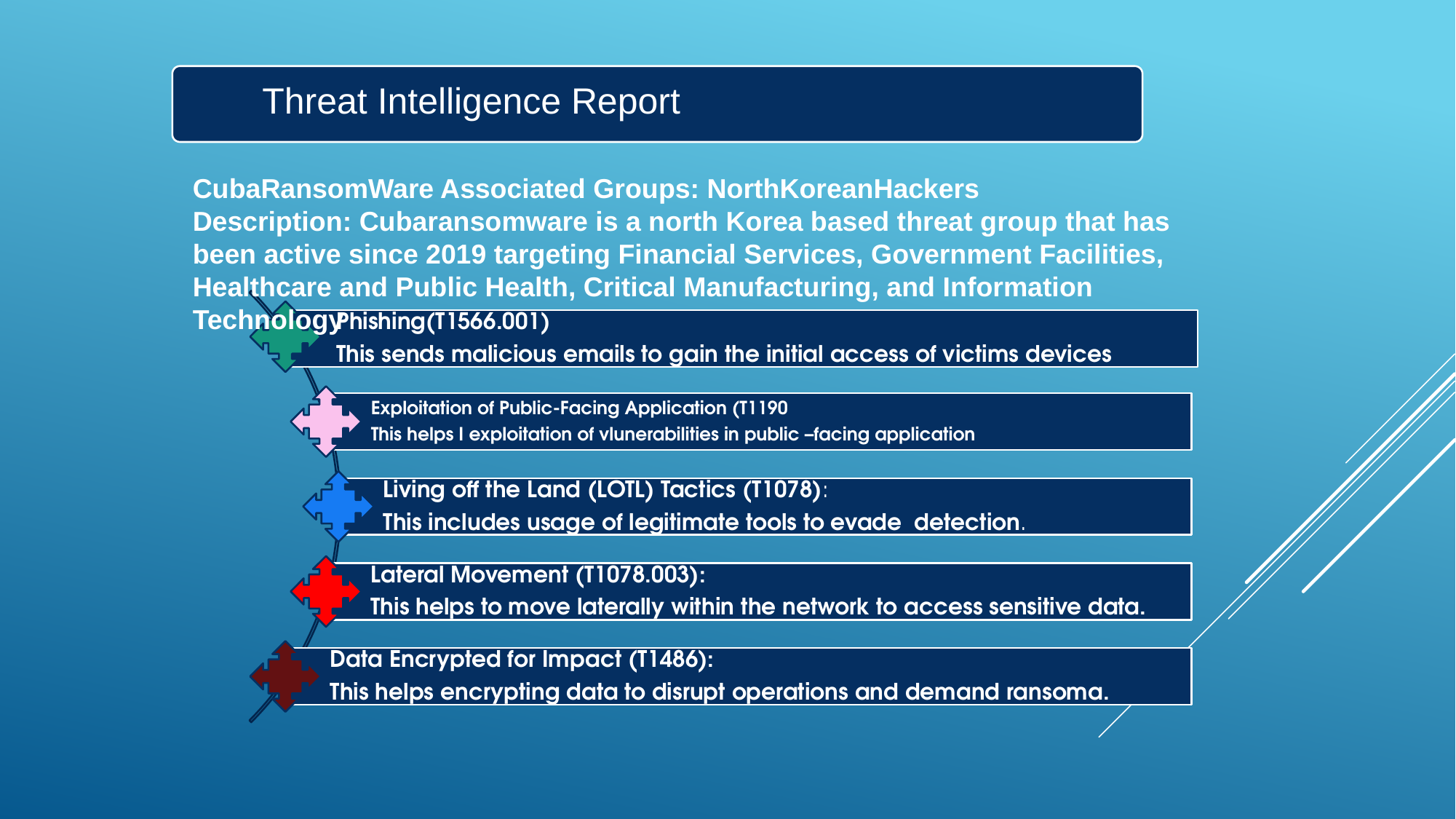

Threat Intelligence Report

CubaRansomWare Associated Groups: NorthKoreanHackers
Description: Cubaransomware is a north Korea based threat group that has been active since 2019 targeting Financial Services, Government Facilities, Healthcare and Public Health, Critical Manufacturing, and Information Technology

Phishing(T1566.001)
This sends malicious emails to gain the initial access of victims devices
Exploitation of Public-Facing Application (T1190
This helps I exploitation of vlunerabilities in public –facing application
Living off the Land (LOTL) Tactics (T1078):
This includes usage of legitimate tools to evade  detection.
Lateral Movement (T1078.003):
This helps to move laterally within the network to access sensitive data.
Data Encrypted for Impact (T1486):
This helps encrypting data to disrupt operations and demand ransoma.